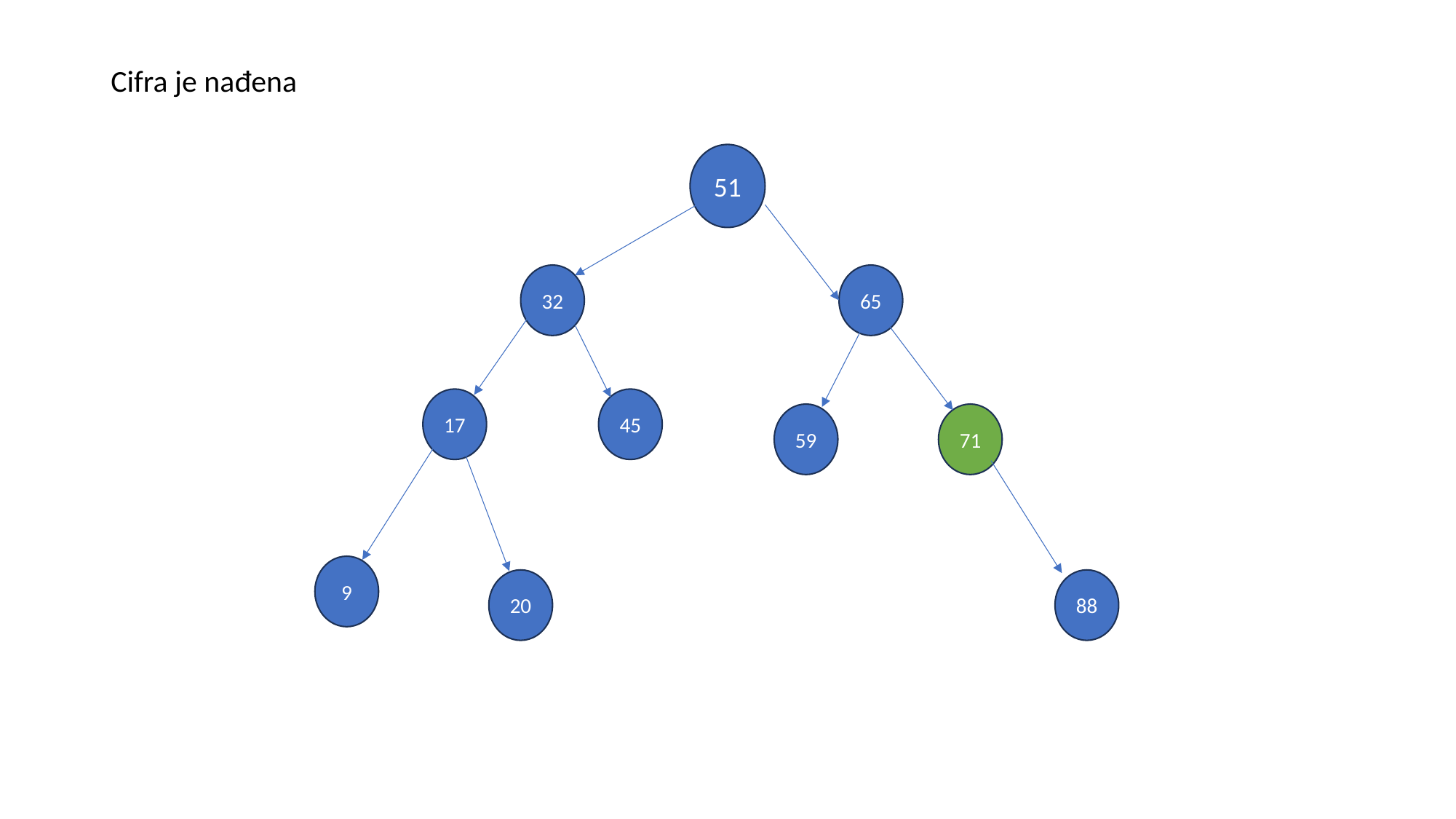

Cifra je nađena

51
65
32
45
17
71
59
9
20
88